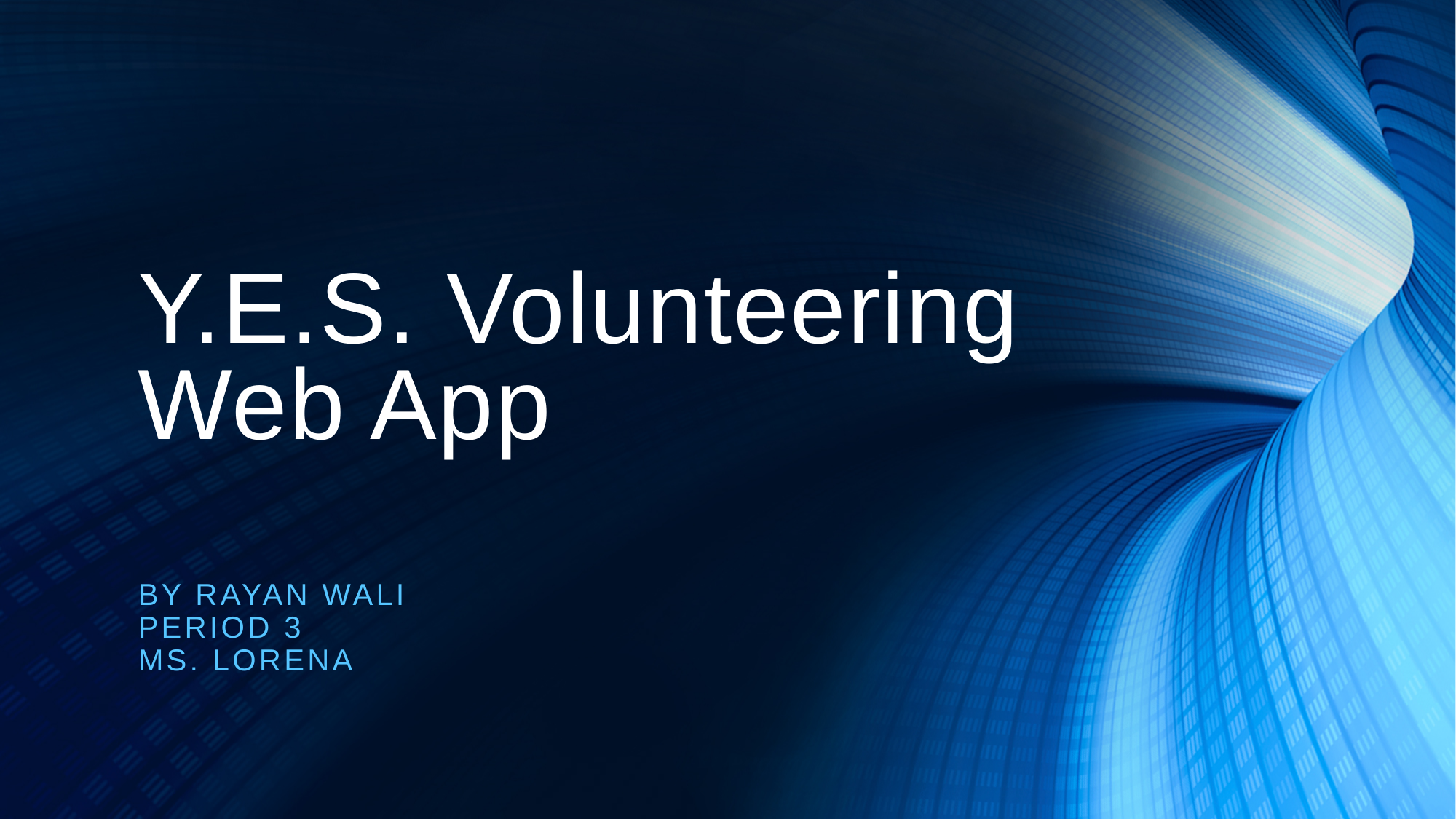

# Y.E.S. Volunteering Web App
by Rayan Wali
Period 3
Ms. Lorena